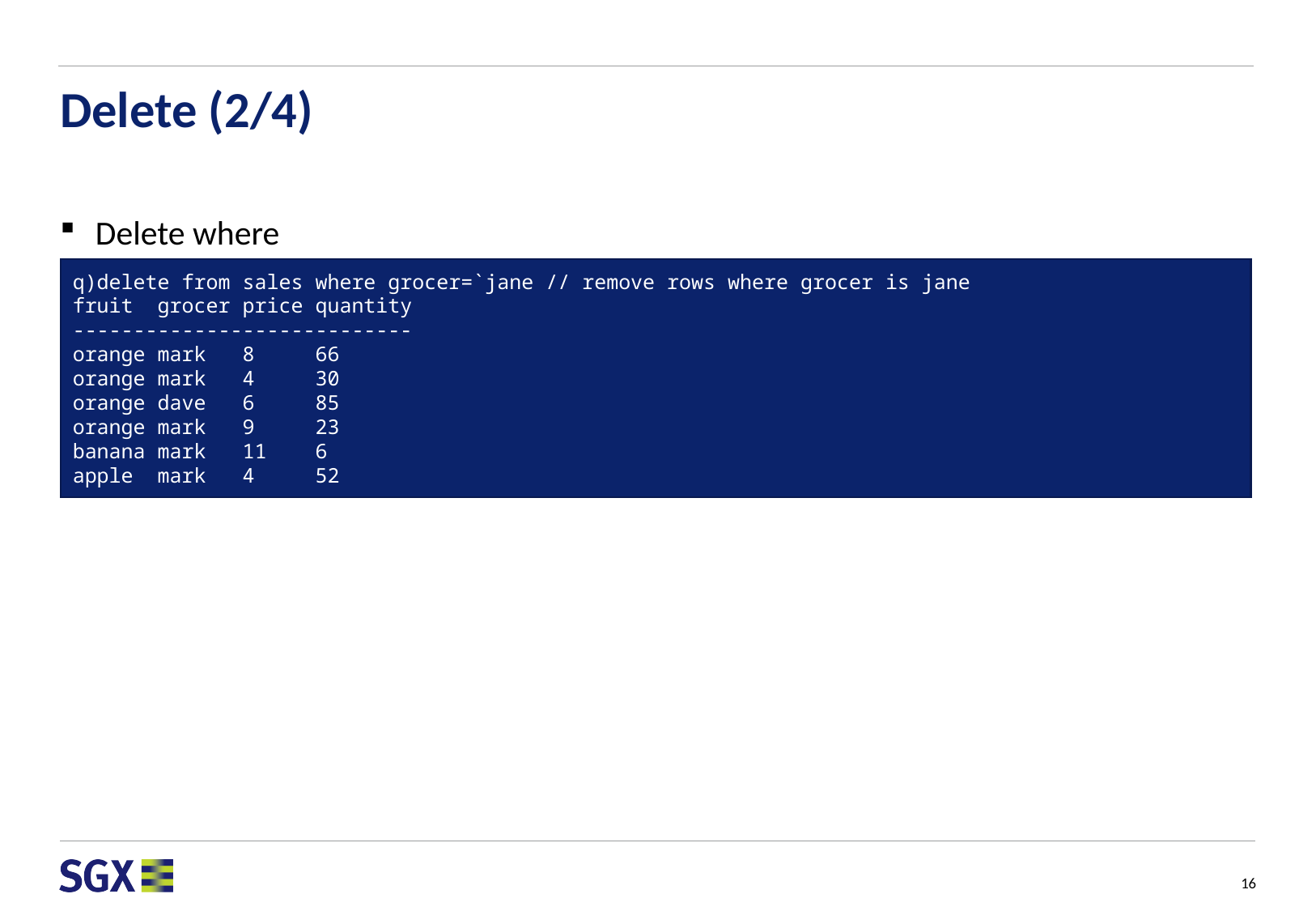

# Delete (2/4)
Delete where

q)delete from sales where grocer=`jane // remove rows where grocer is jane
fruit  grocer price quantity
----------------------------
orange mark   8     66
orange mark   4     30
orange dave   6     85
orange mark   9     23
banana mark   11    6
apple  mark   4     52
16